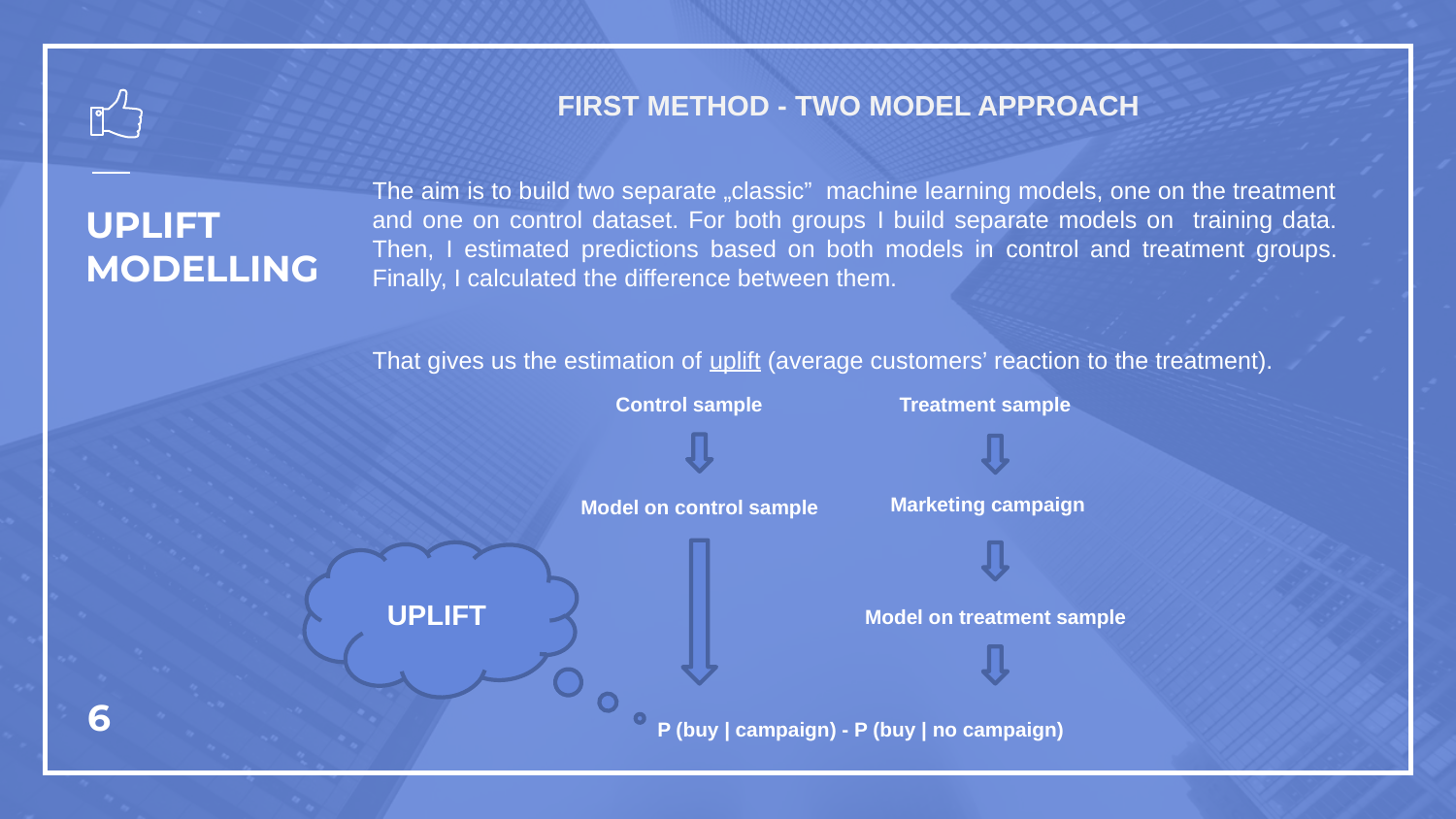

FIRST METHOD - TWO MODEL APPROACH

The aim is to build two separate „classic”  machine learning models, one on the treatment and one on control dataset. For both groups I build separate models on  training data. Then, I estimated predictions based on both models in control and treatment groups. Finally, I calculated the difference between them.

That gives us the estimation of uplift (average customers’ reaction to the treatment).
# UPLIFT MODELLING

Control sample
Treatment sample

Marketing campaign
Model on control sample

UPLIFT
Model on treatment sample

6
P (buy | campaign) - P (buy | no campaign)